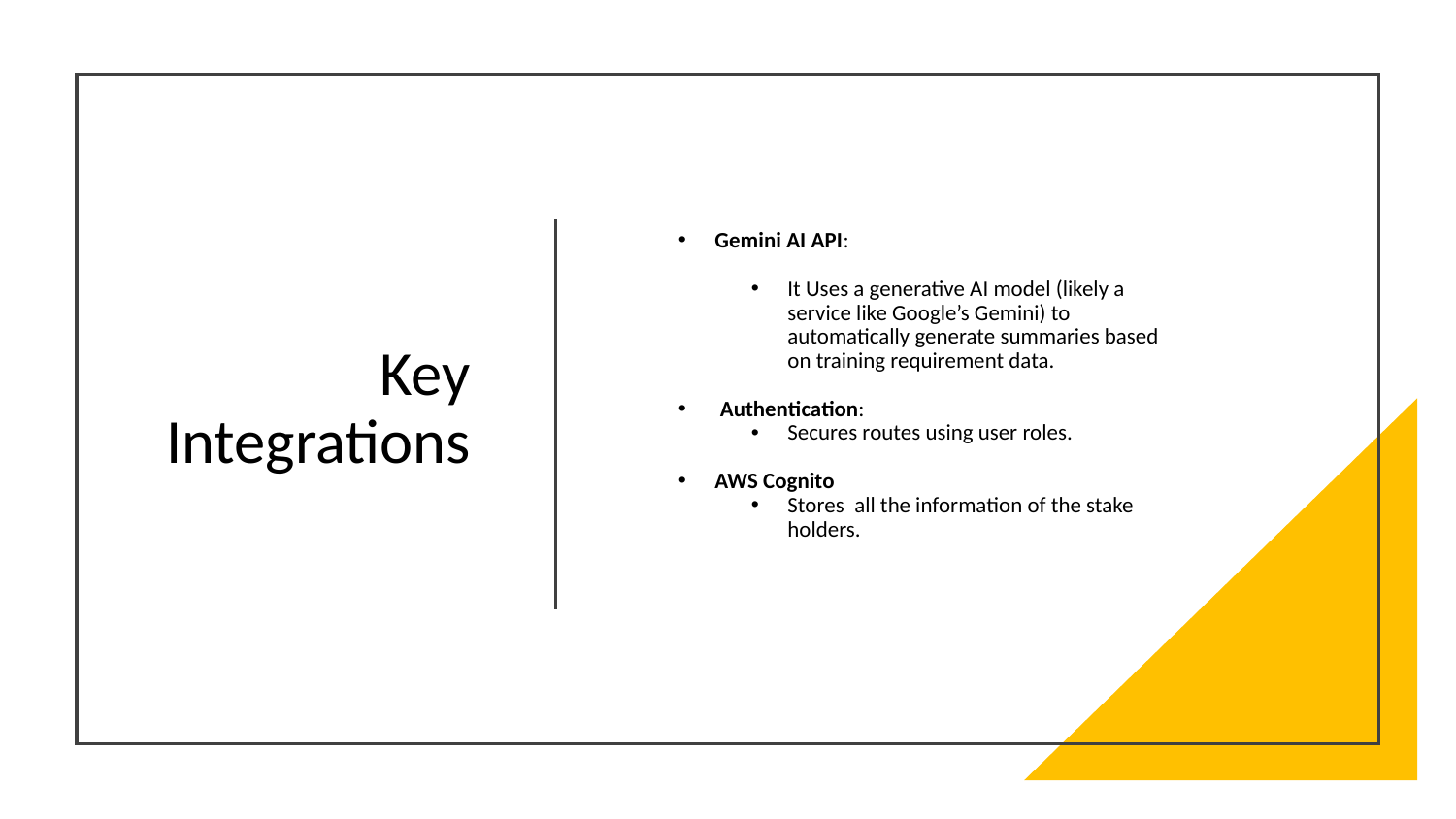

# Key Integrations
Gemini AI API:
It Uses a generative AI model (likely a service like Google’s Gemini) to automatically generate summaries based on training requirement data.
 Authentication:
Secures routes using user roles.
AWS Cognito
Stores  all the information of the stake holders.